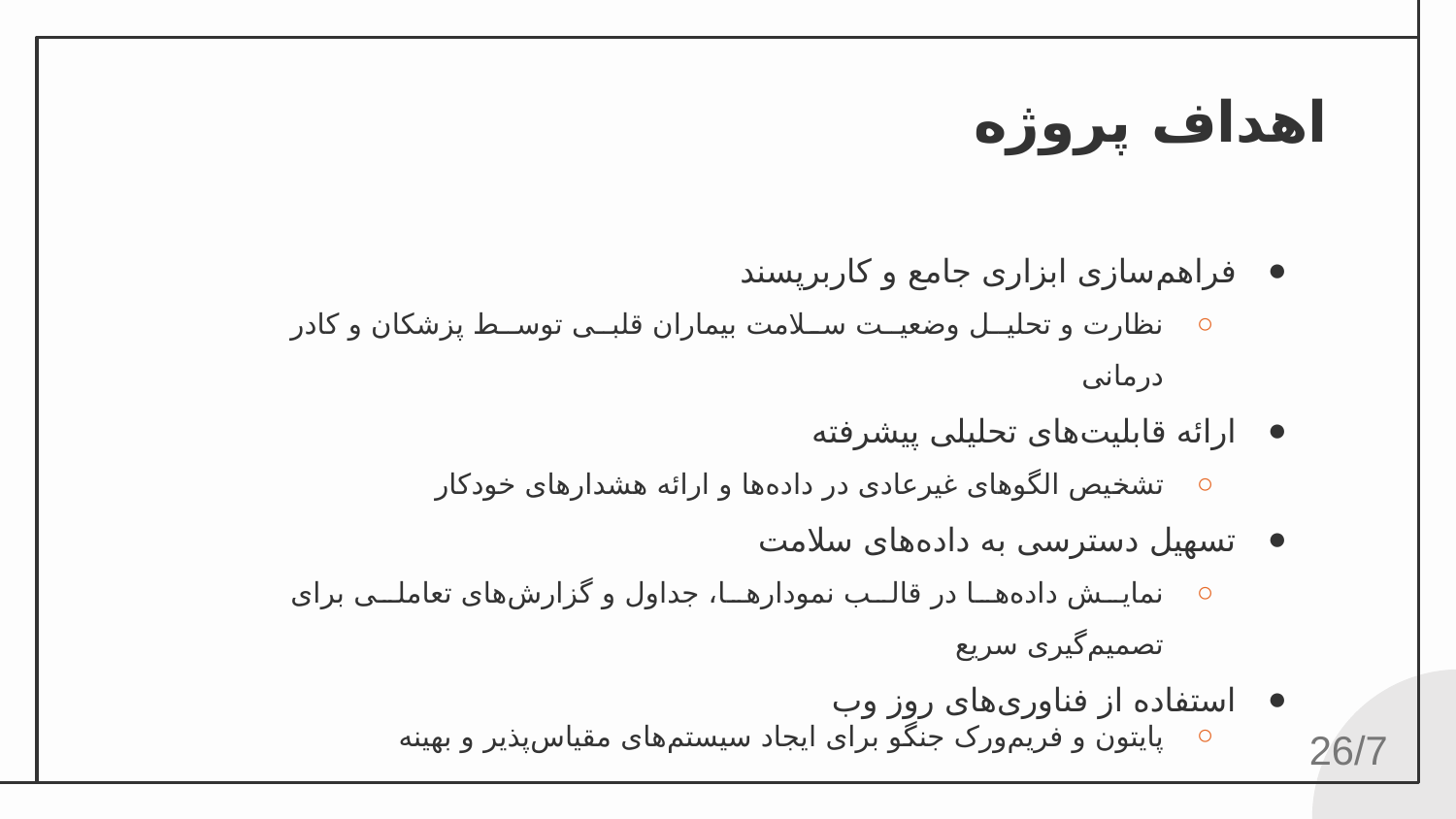

# اهداف پروژه
فراهم‌سازی ابزاری جامع و کاربرپسند
نظارت و تحلیل وضعیت سلامت بیماران قلبی توسط پزشکان و کادر درمانی
ارائه قابلیت‌های تحلیلی پیشرفته
تشخیص الگوهای غیرعادی در داده‌ها و ارائه هشدارهای خودکار
تسهیل دسترسی به داده‌های سلامت
نمایش داده‌ها در قالب نمودارها، جداول و گزارش‌های تعاملی برای تصمیم‌گیری سریع
استفاده از فناوری‌های روز وب
پایتون و فریم‌ورک جنگو برای ایجاد سیستم‌های مقیاس‌پذیر و بهینه
26/7